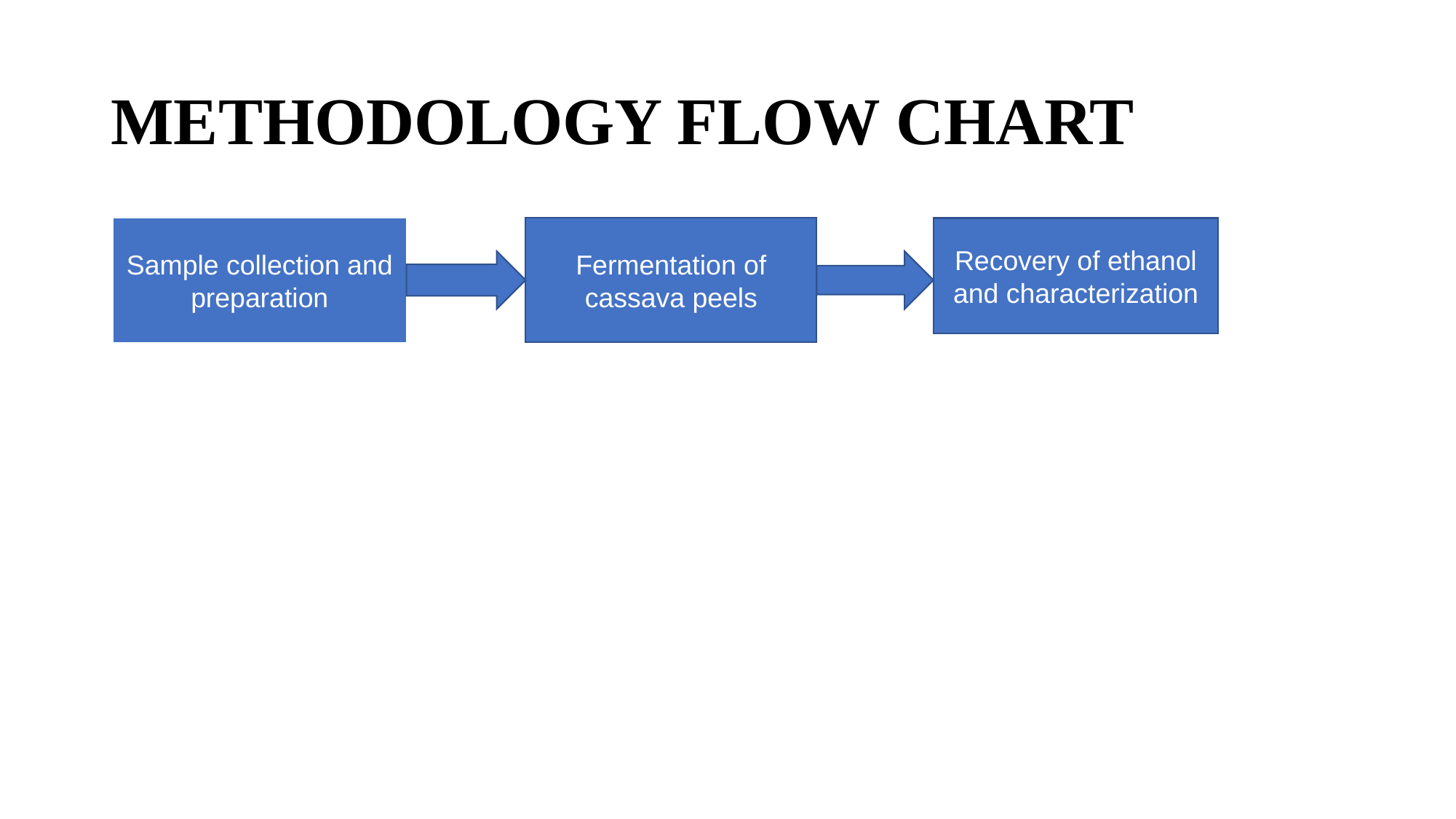

METHODOLOGY FLOW CHART
Sample collection and preparation
Fermentation of cassava peels
Recovery of ethanol and characterization